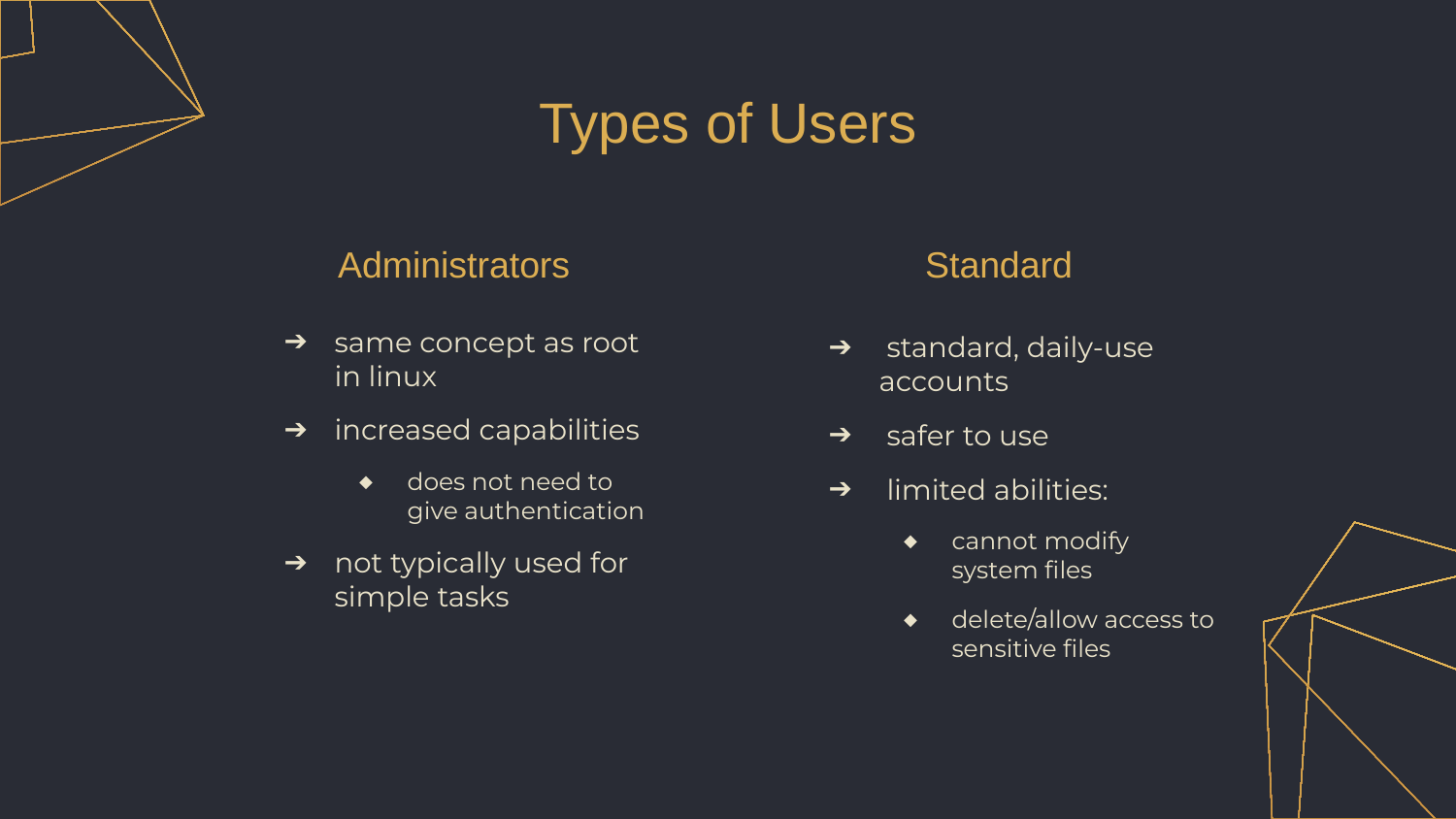

# Types of Users
Administrators
Standard
same concept as root in linux
increased capabilities
does not need to give authentication
not typically used for simple tasks
 standard, daily-use accounts
 safer to use
 limited abilities:
cannot modify system files
delete/allow access to sensitive files